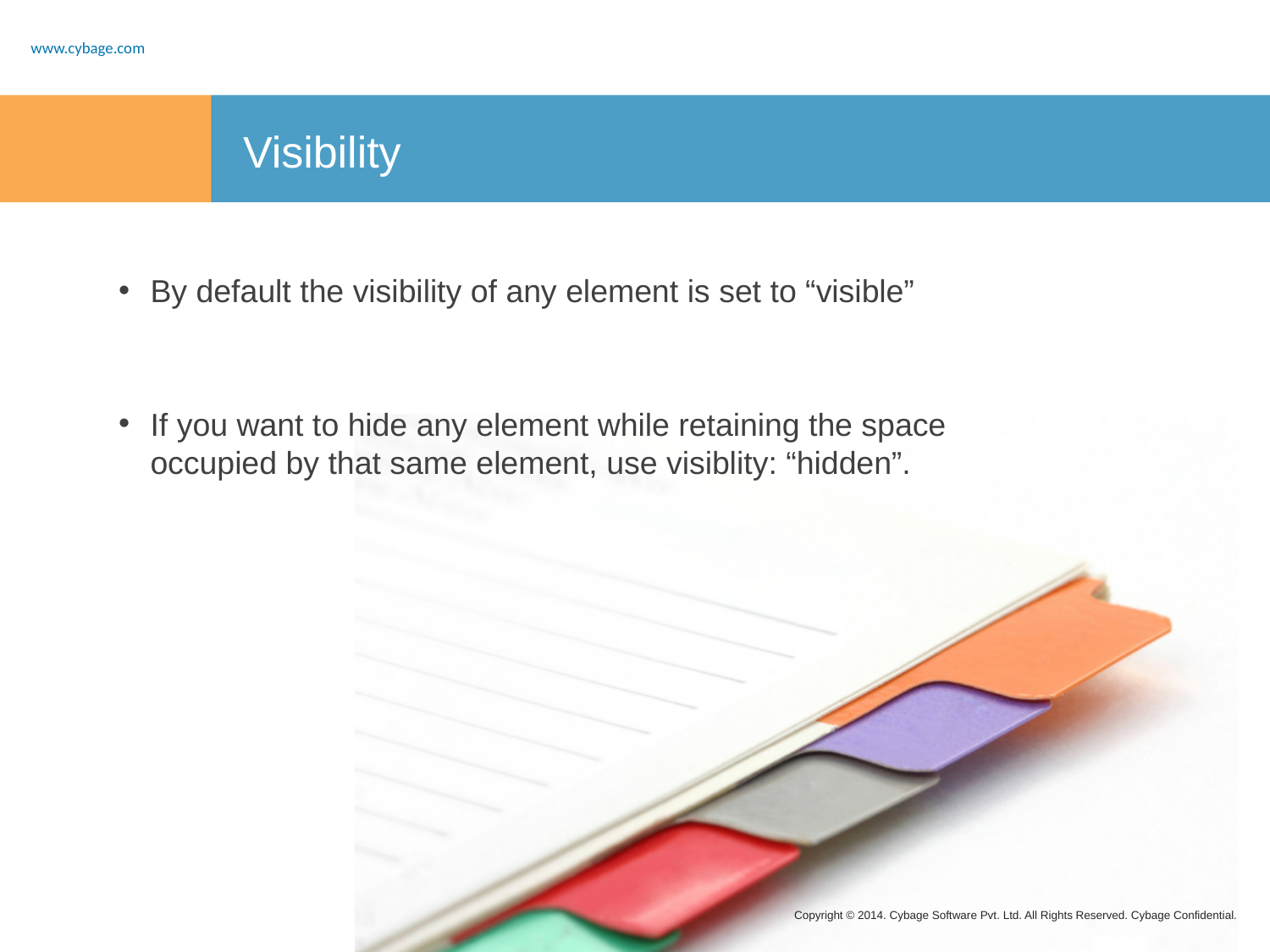

# Visibility
By default the visibility of any element is set to “visible”

If you want to hide any element while retaining the space occupied by that same element, use visiblity: “hidden”.